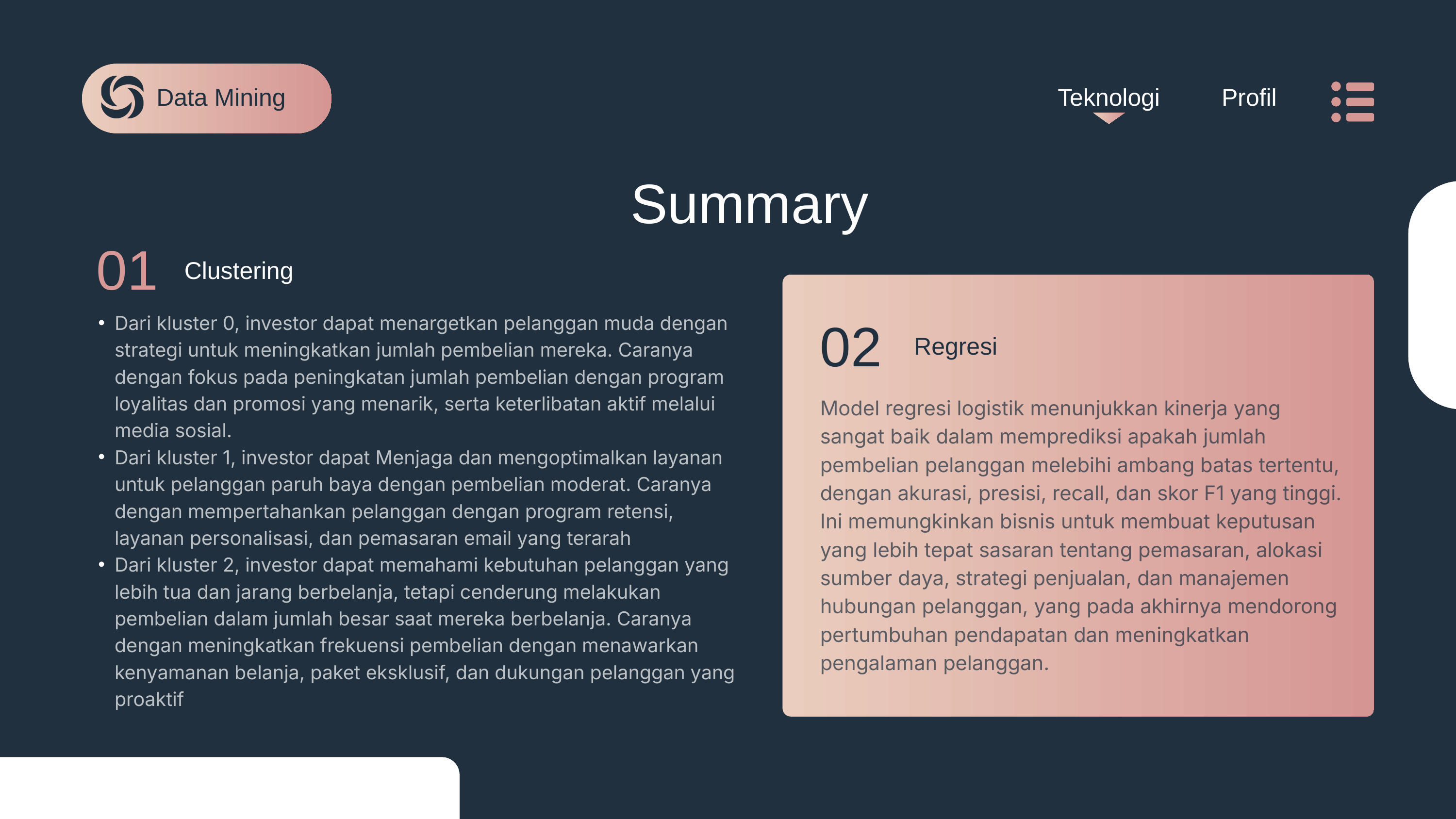

Data Mining

Teknologi
Profil

Perusahaan Larana
Summary
01

Clustering

02
Regresi
Model regresi logistik menunjukkan kinerja yang sangat baik dalam memprediksi apakah jumlah pembelian pelanggan melebihi ambang batas tertentu, dengan akurasi, presisi, recall, dan skor F1 yang tinggi. Ini memungkinkan bisnis untuk membuat keputusan yang lebih tepat sasaran tentang pemasaran, alokasi sumber daya, strategi penjualan, dan manajemen hubungan pelanggan, yang pada akhirnya mendorong pertumbuhan pendapatan dan meningkatkan pengalaman pelanggan.
Dari kluster 0, investor dapat menargetkan pelanggan muda dengan strategi untuk meningkatkan jumlah pembelian mereka. Caranya dengan fokus pada peningkatan jumlah pembelian dengan program loyalitas dan promosi yang menarik, serta keterlibatan aktif melalui media sosial.
Dari kluster 1, investor dapat Menjaga dan mengoptimalkan layanan untuk pelanggan paruh baya dengan pembelian moderat. Caranya dengan mempertahankan pelanggan dengan program retensi, layanan personalisasi, dan pemasaran email yang terarah
Dari kluster 2, investor dapat memahami kebutuhan pelanggan yang lebih tua dan jarang berbelanja, tetapi cenderung melakukan pembelian dalam jumlah besar saat mereka berbelanja. Caranya dengan meningkatkan frekuensi pembelian dengan menawarkan kenyamanan belanja, paket eksklusif, dan dukungan pelanggan yang proaktif